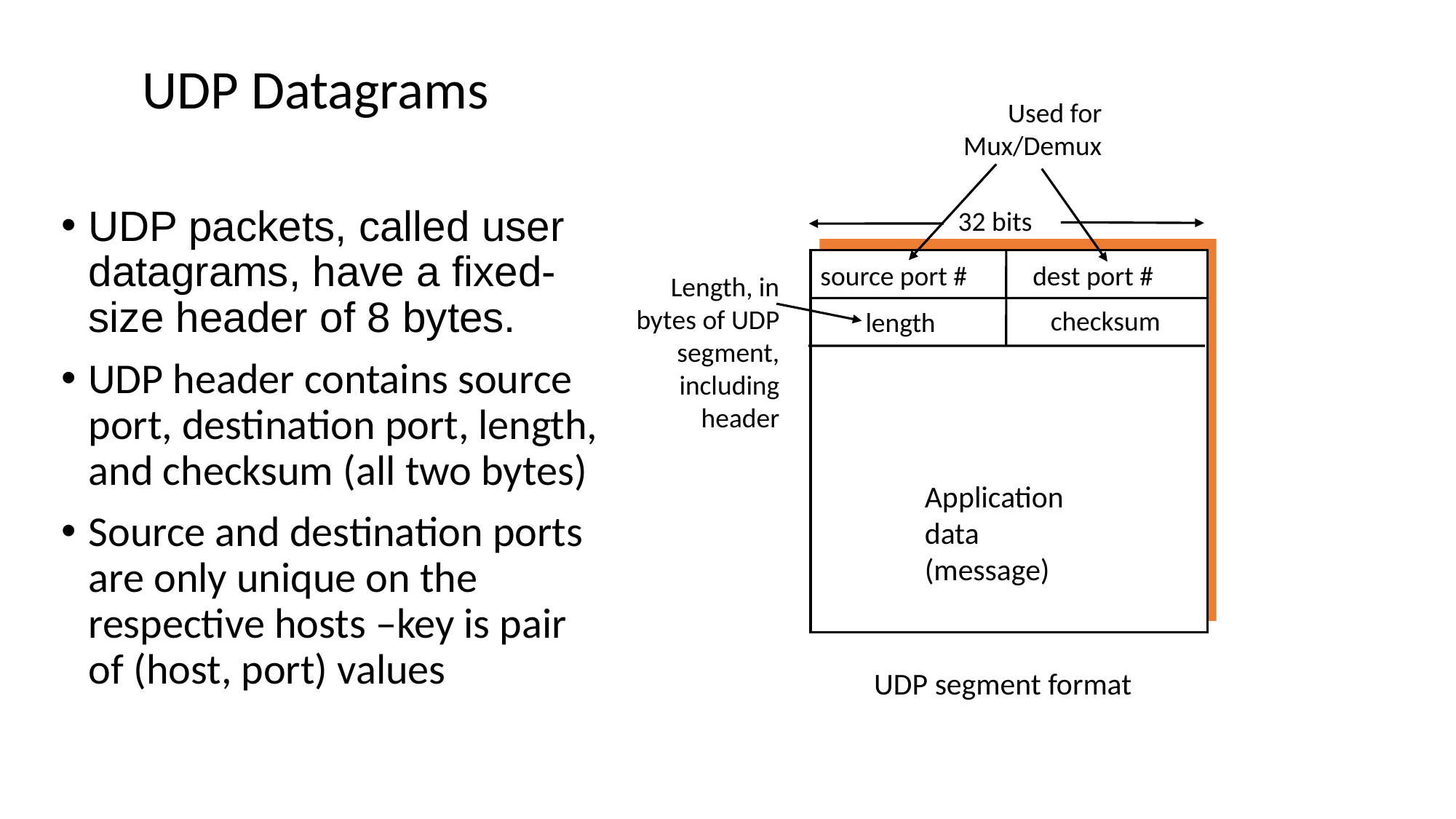

UDP Datagrams
Used for Mux/Demux

UDP packets, called user datagrams, have a fixed-size header of 8 bytes.
UDP header contains source port, destination port, length, and checksum (all two bytes)
Source and destination ports are only unique on the respective hosts –key is pair of (host, port) values

32 bits

source port #
dest port #
Length, in
bytes of UDP
segment,
including
header

checksum

length

Application
data
(message)
UDP segment format